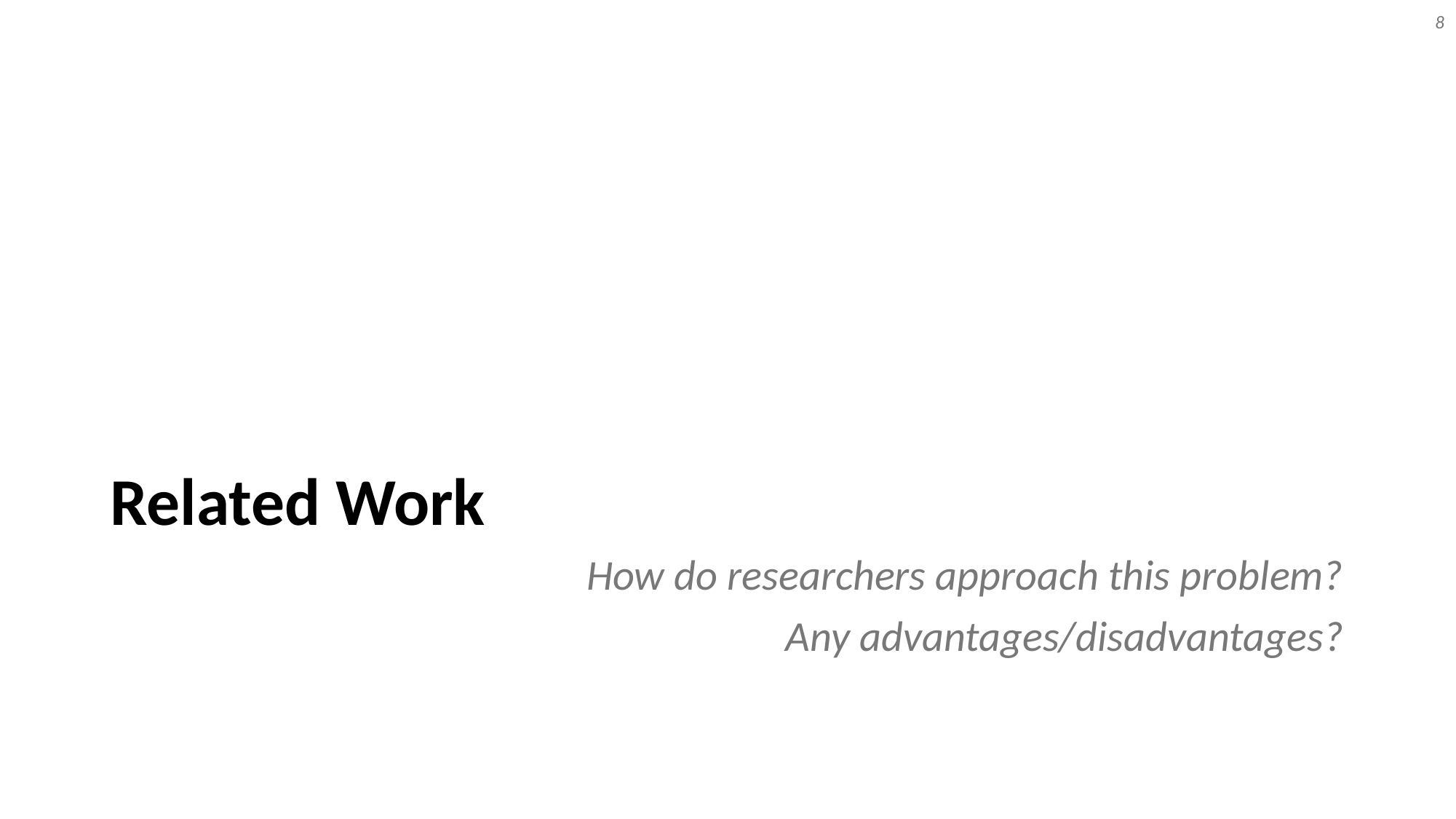

8
# Related Work
How do researchers approach this problem?
Any advantages/disadvantages?